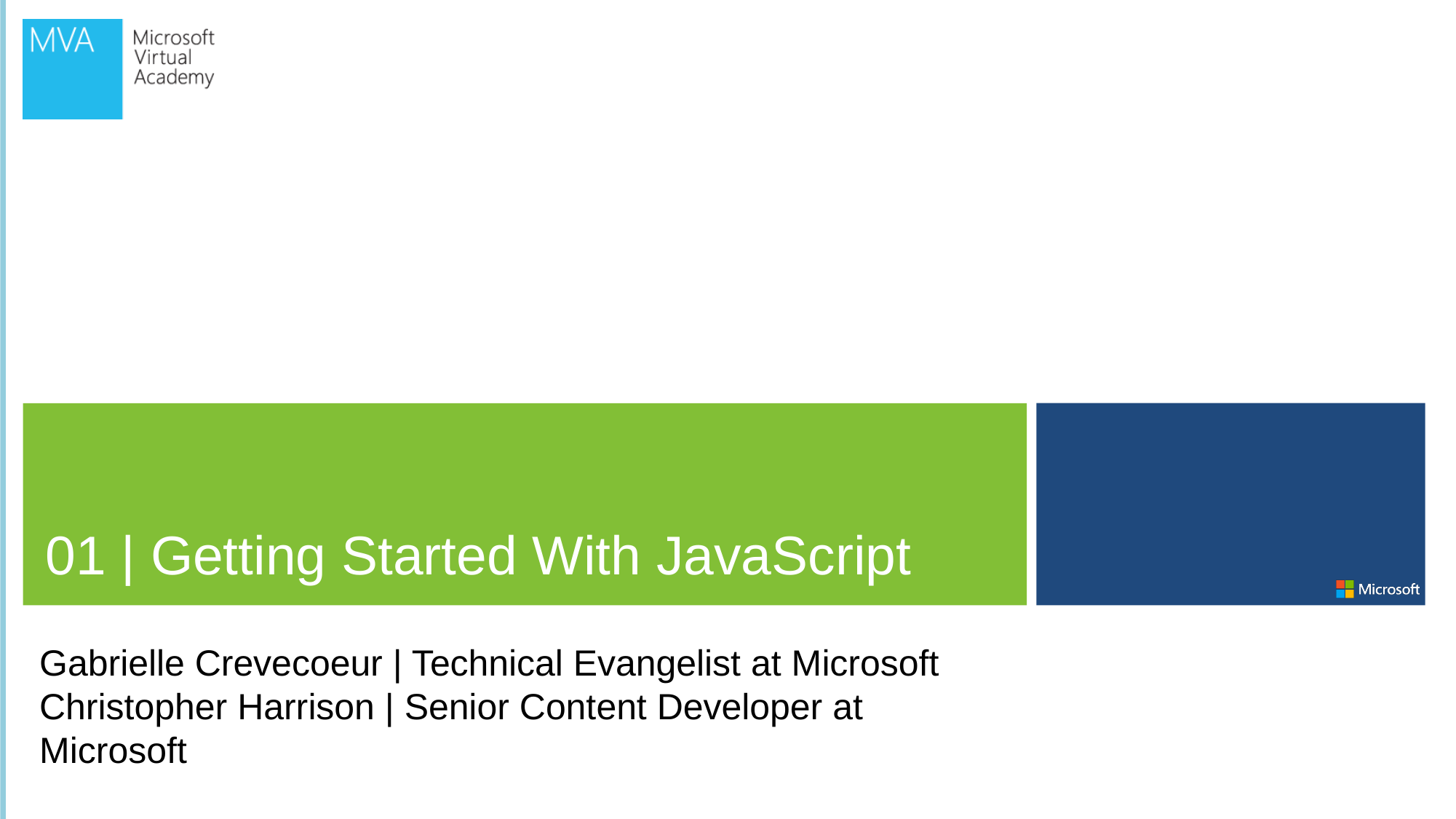

01 | Getting Started With JavaScript
Gabrielle Crevecoeur | Technical Evangelist at Microsoft
Christopher Harrison | Senior Content Developer at Microsoft